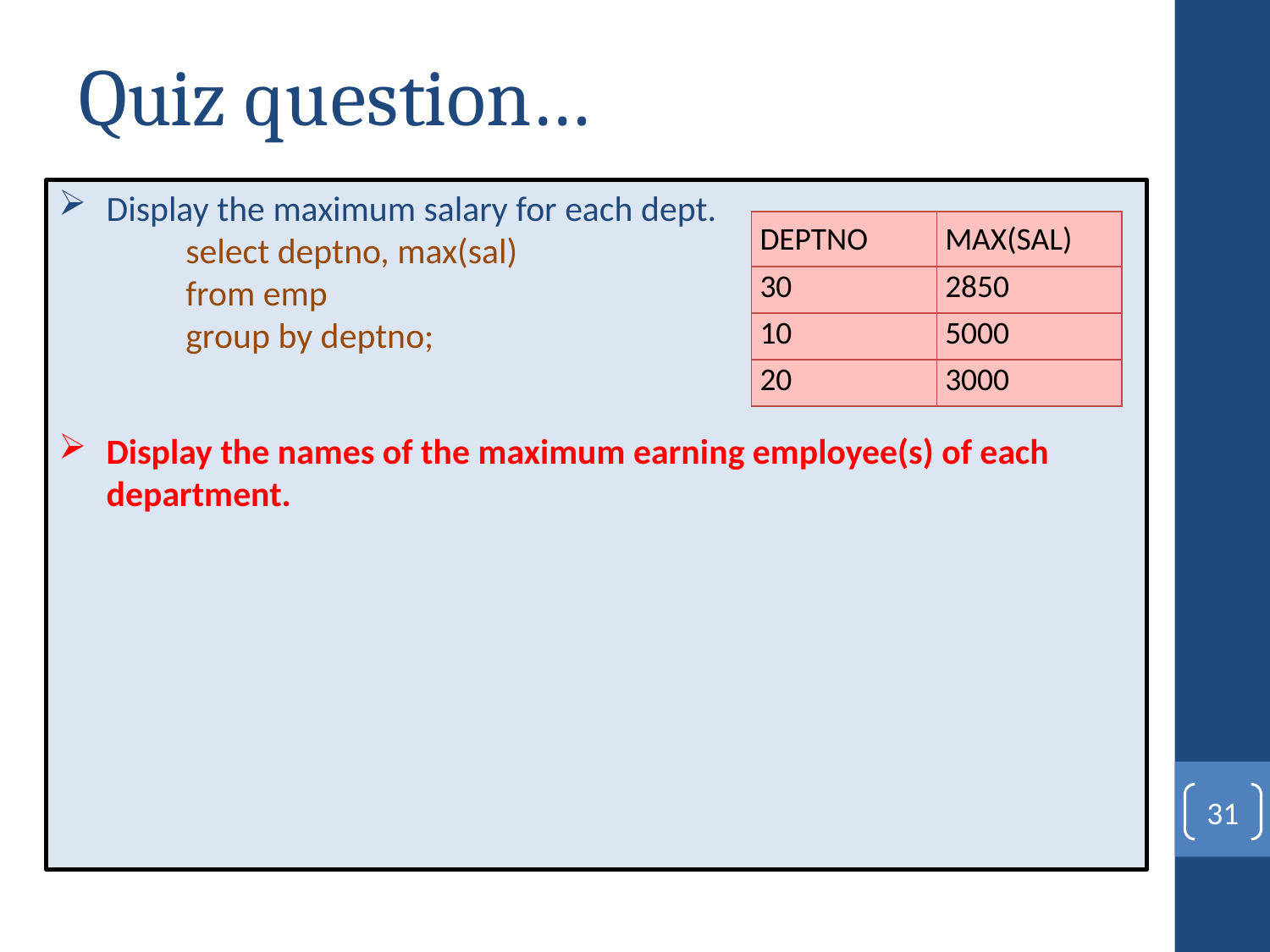

# Quiz question…
Display the maximum salary for each dept.
select deptno, max(sal)
from emp
group by deptno;

| DEPTNO | MAX(SAL) |
| --- | --- |
| 30 | 2850 |
| 10 | 5000 |
| 20 | 3000 |
Display the names of the maximum earning employee(s) of each department.
31